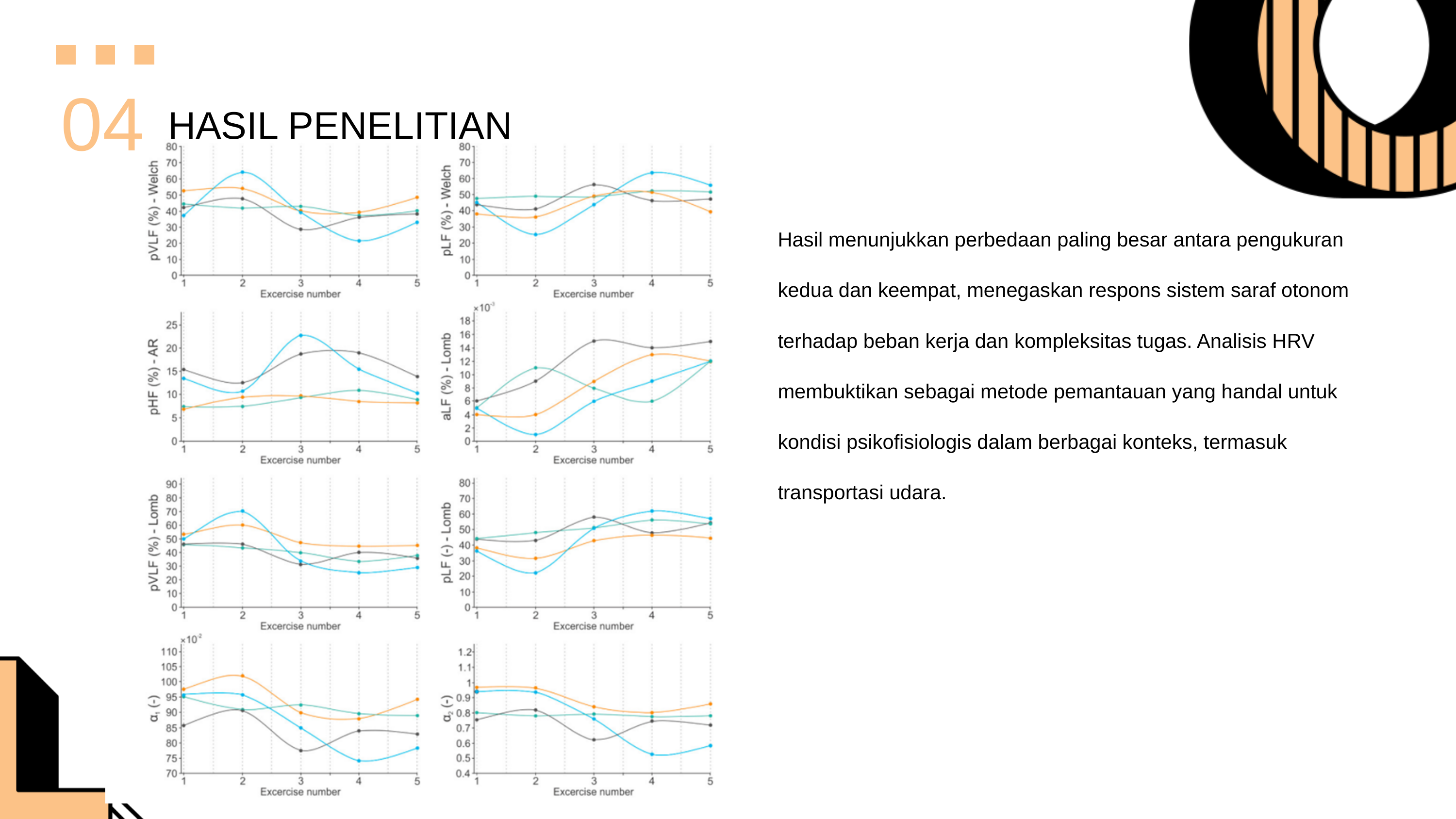

04
HASIL PENELITIAN

Hasil menunjukkan perbedaan paling besar antara pengukuran kedua dan keempat, menegaskan respons sistem saraf otonom terhadap beban kerja dan kompleksitas tugas. Analisis HRV membuktikan sebagai metode pemantauan yang handal untuk kondisi psikofisiologis dalam berbagai konteks, termasuk transportasi udara.